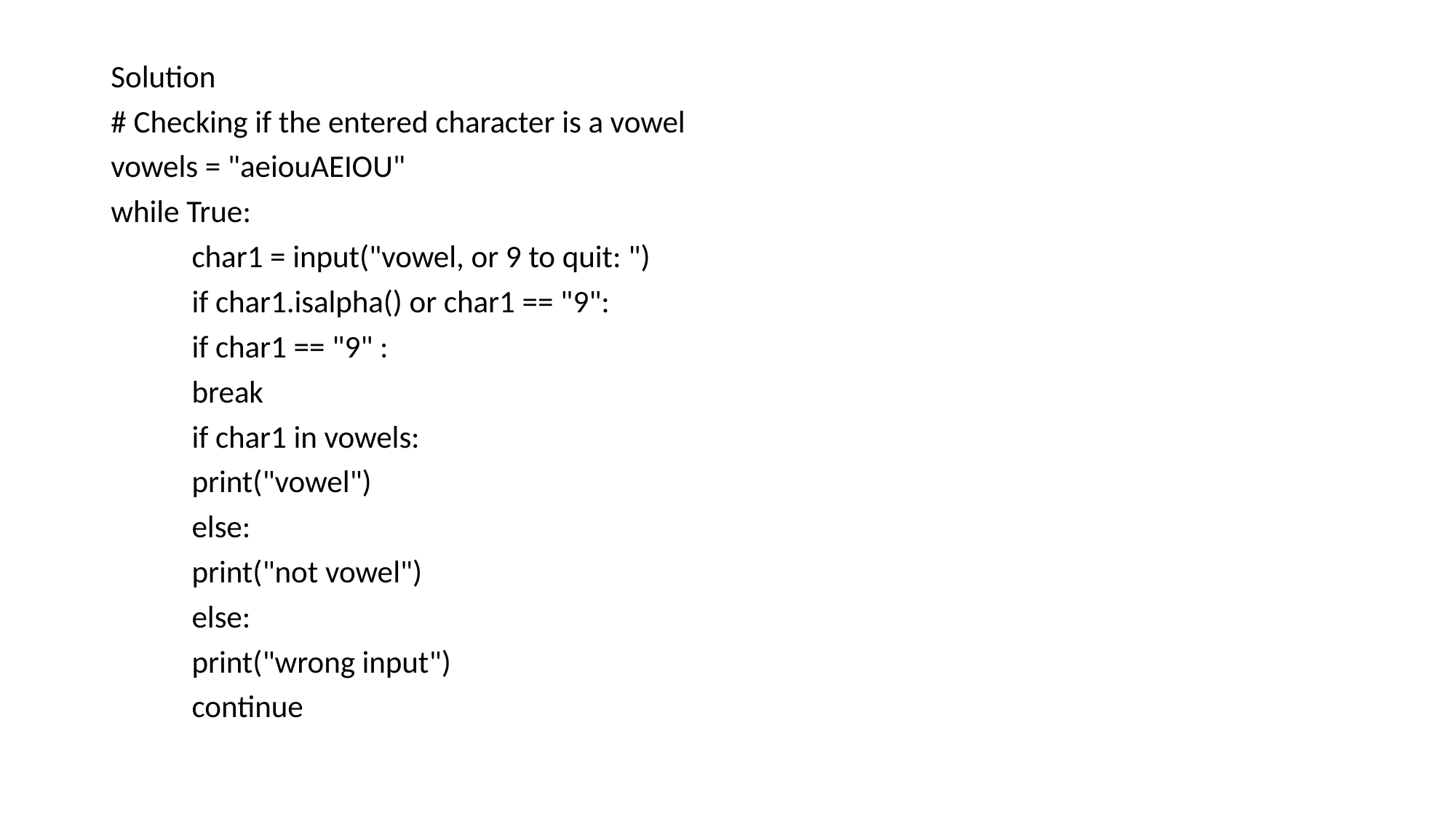

Solution
# Checking if the entered character is a vowel
vowels = "aeiouAEIOU"
while True:
	char1 = input("vowel, or 9 to quit: ")
	if char1.isalpha() or char1 == "9":
		if char1 == "9" :
			break
		if char1 in vowels:
			print("vowel")
		else:
			print("not vowel")
	else:
		print("wrong input")
		continue